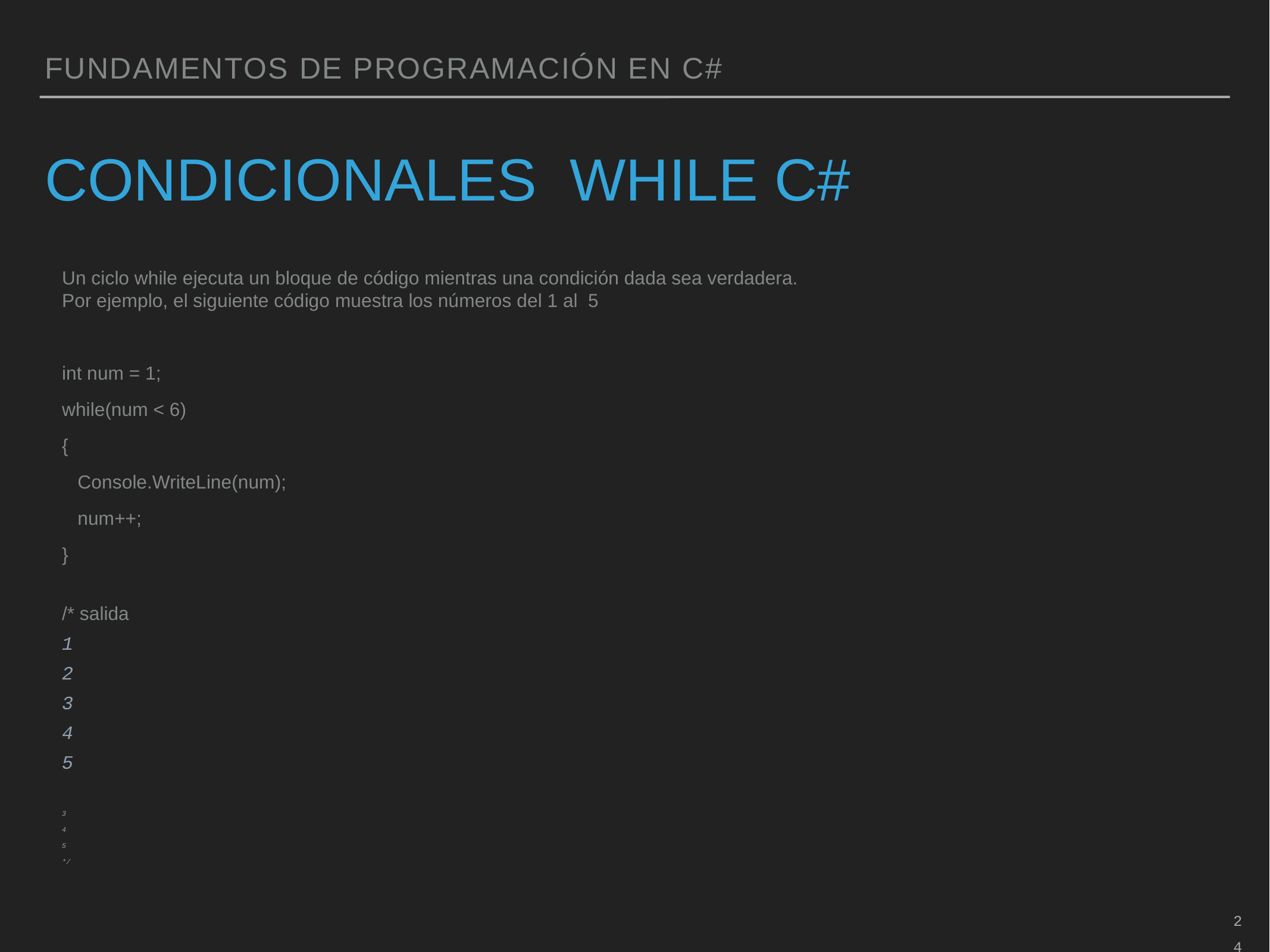

Fundamentos de programación en C#
# Condicionales  while c#

Un ciclo while ejecuta un bloque de código mientras una condición dada sea verdadera.
Por ejemplo, el siguiente código muestra los números del 1 al  5

int num = 1;
while(num < 6)
{
   Console.WriteLine(num);
   num++;
}
/* salida
1
2
3
4
5

3
4
5
*/

2
4
5
6
7
8
9

2
3
4
5
6
7
8
9
10
11
12
13
14
int num = 3;
switch (num)
{
  case 1:
   Console.WriteLine("uno");
   break;
  case 2:
   Console.WriteLine("dos");
   break;
  case 3:
   Console.WriteLine("tres");
   break;
}